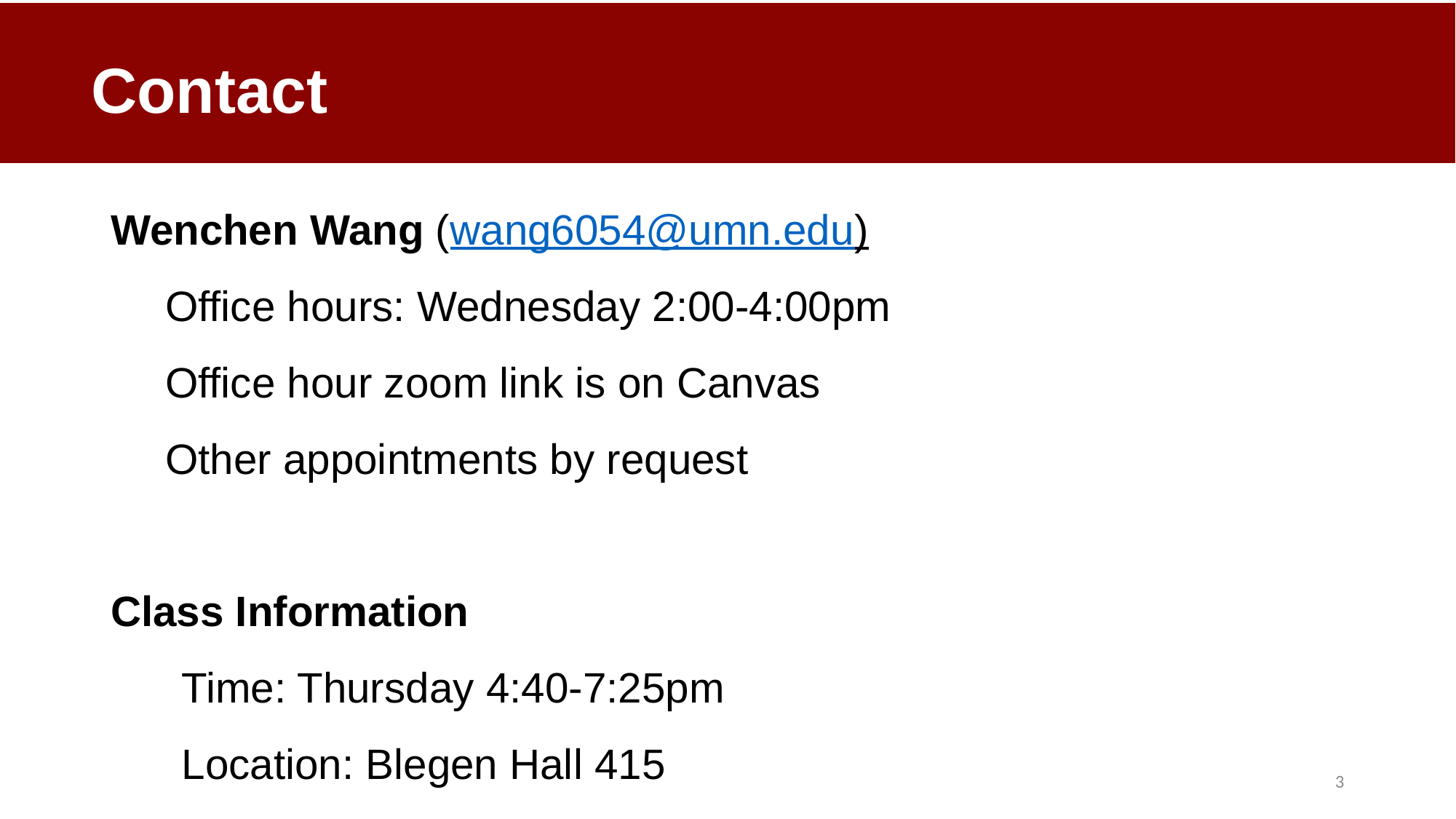

# Contact
Wenchen Wang (wang6054@umn.edu)
Office hours: Wednesday 2:00-4:00pm
Office hour zoom link is on Canvas
Other appointments by request

Class Information
      Time: Thursday 4:40-7:25pm
      Location: Blegen Hall 415

3